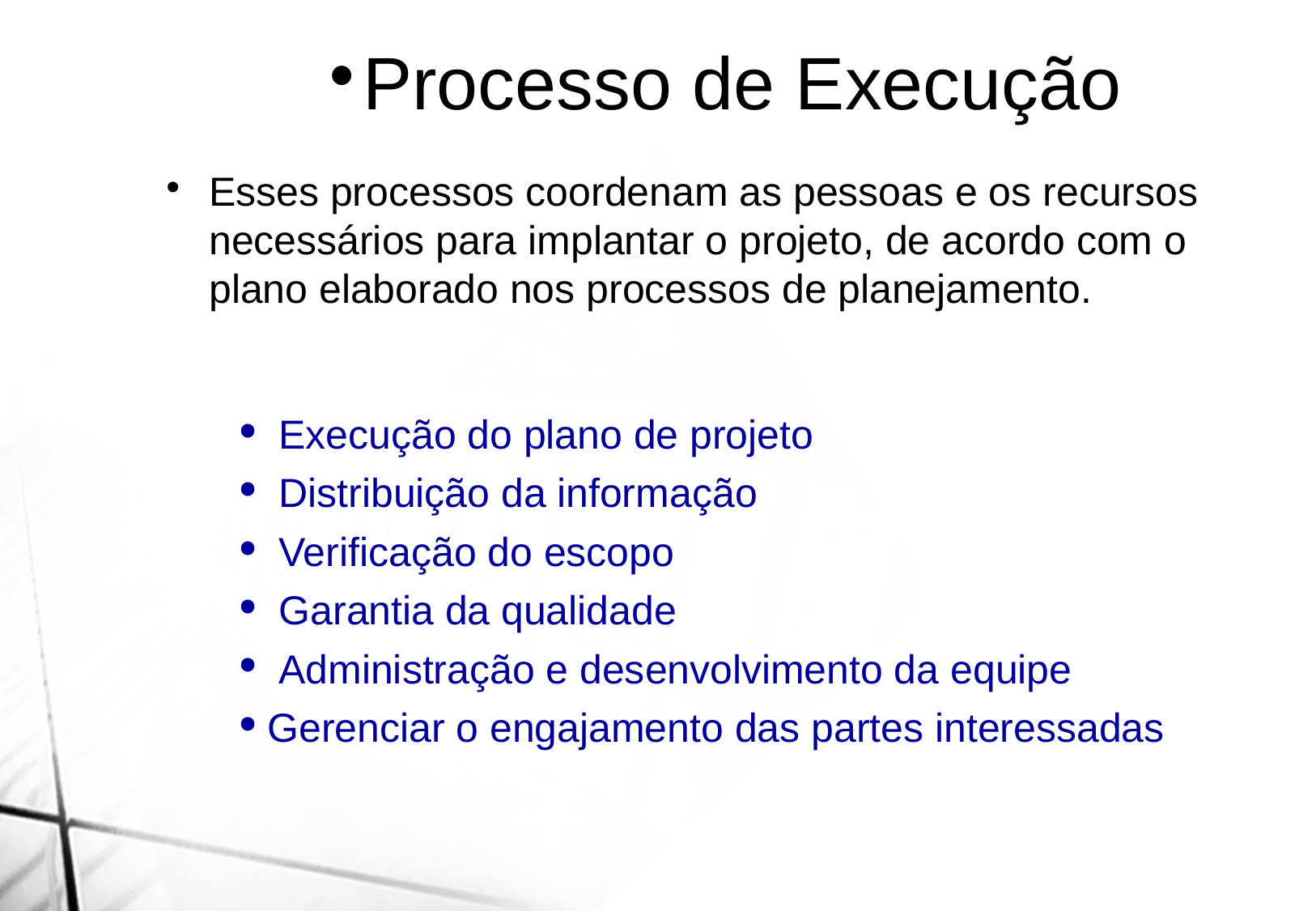

Processo de Execução
Esses processos coordenam as pessoas e os recursos necessários para implantar o projeto, de acordo com o plano elaborado nos processos de planejamento.
 Execução do plano de projeto
 Distribuição da informação
 Verificação do escopo
 Garantia da qualidade
 Administração e desenvolvimento da equipe
Gerenciar o engajamento das partes interessadas